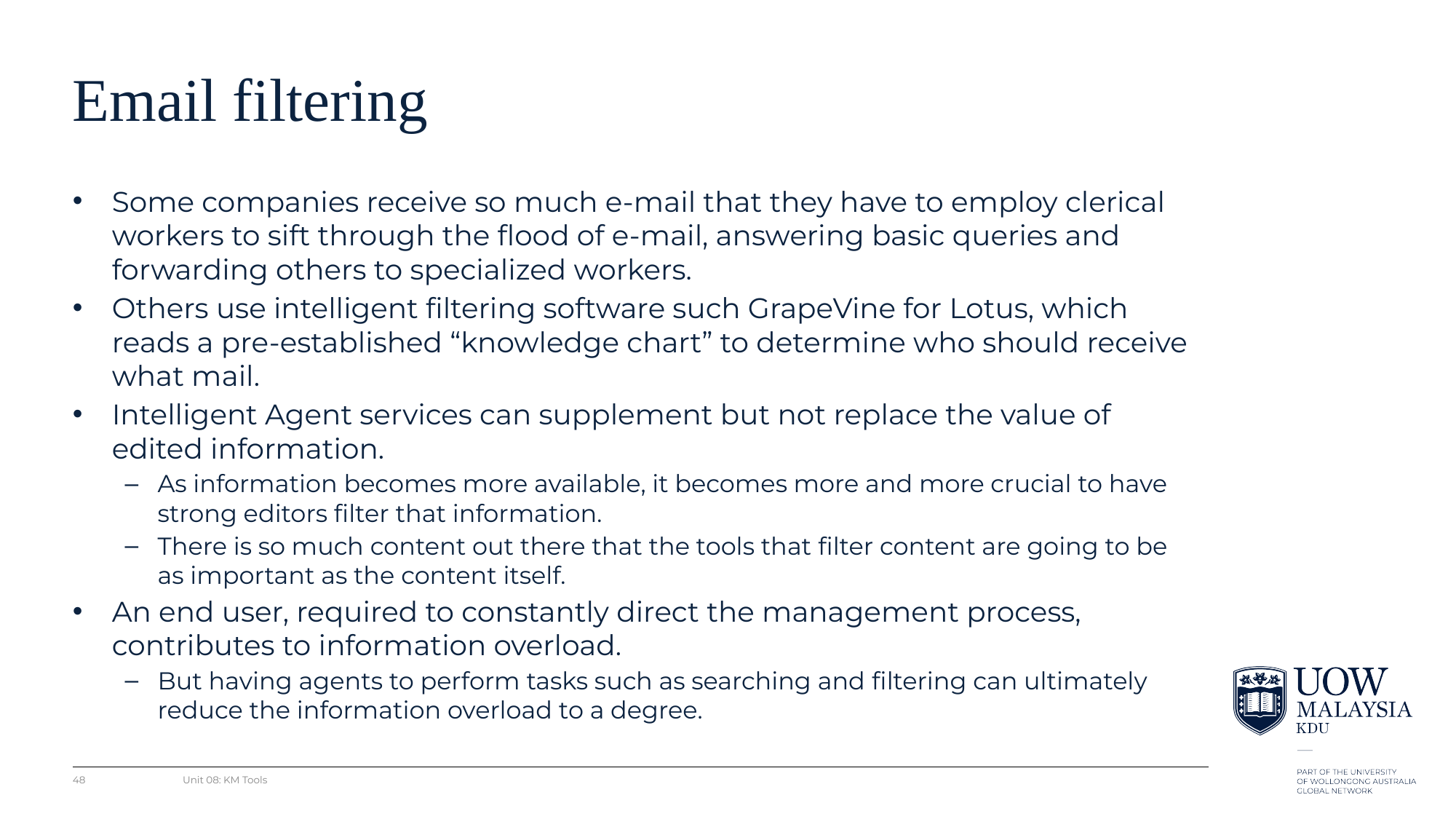

# Email filtering
Some companies receive so much e-mail that they have to employ clerical workers to sift through the ﬂood of e-mail, answering basic queries and forwarding others to specialized workers.
Others use intelligent ﬁltering software such GrapeVine for Lotus, which reads a pre-established “knowledge chart” to determine who should receive what mail.
Intelligent Agent services can supplement but not replace the value of edited information.
As information becomes more available, it becomes more and more crucial to have strong editors ﬁlter that information.
There is so much content out there that the tools that ﬁlter content are going to be as important as the content itself.
An end user, required to constantly direct the management process, contributes to information overload.
But having agents to perform tasks such as searching and ﬁltering can ultimately reduce the information overload to a degree.

48
Unit 08: KM Tools